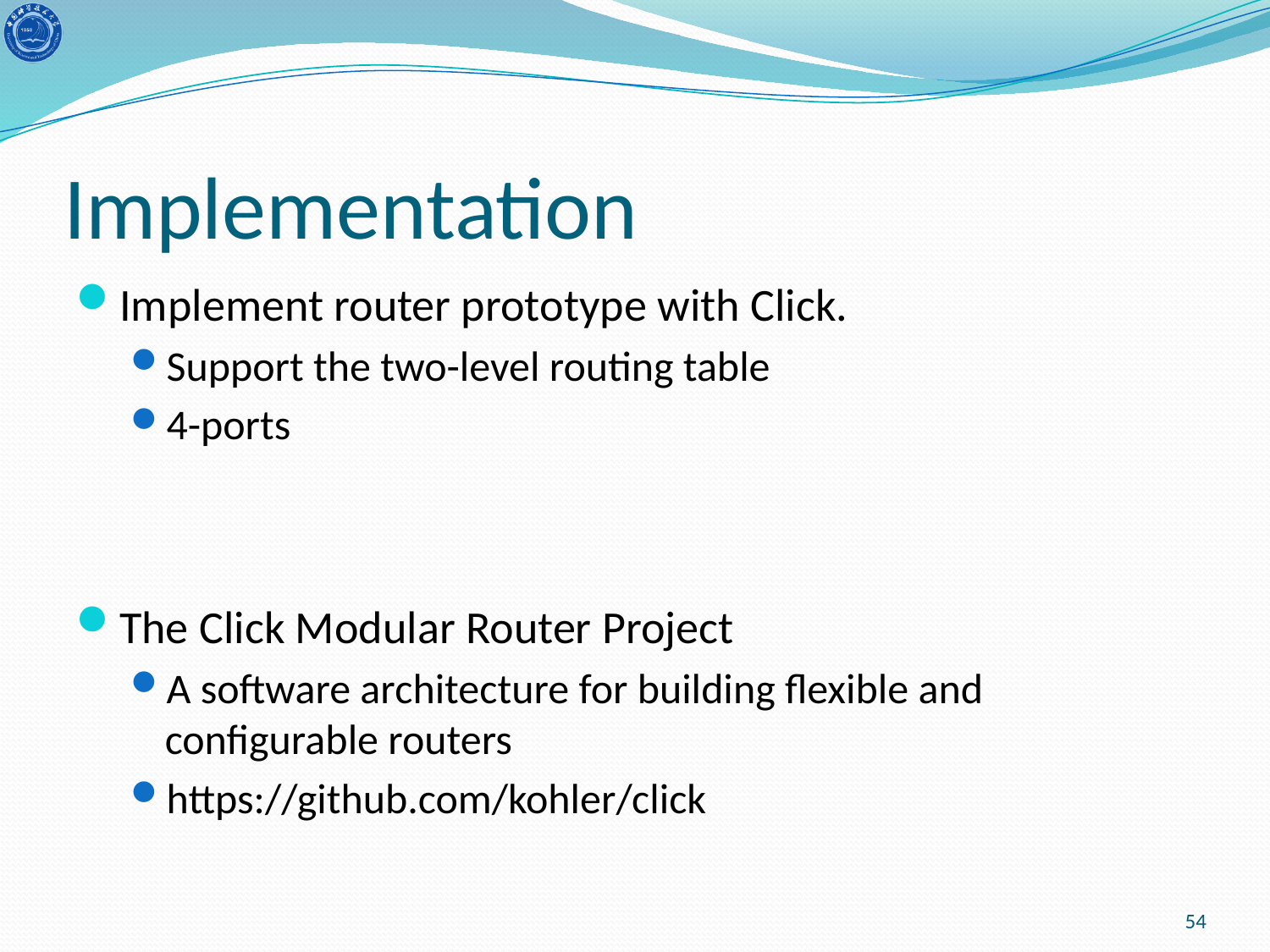

# Implementation
Implement router prototype with Click.
Support the two-level routing table
4-ports

The Click Modular Router Project
A software architecture for building flexible and configurable routers
https://github.com/kohler/click
54